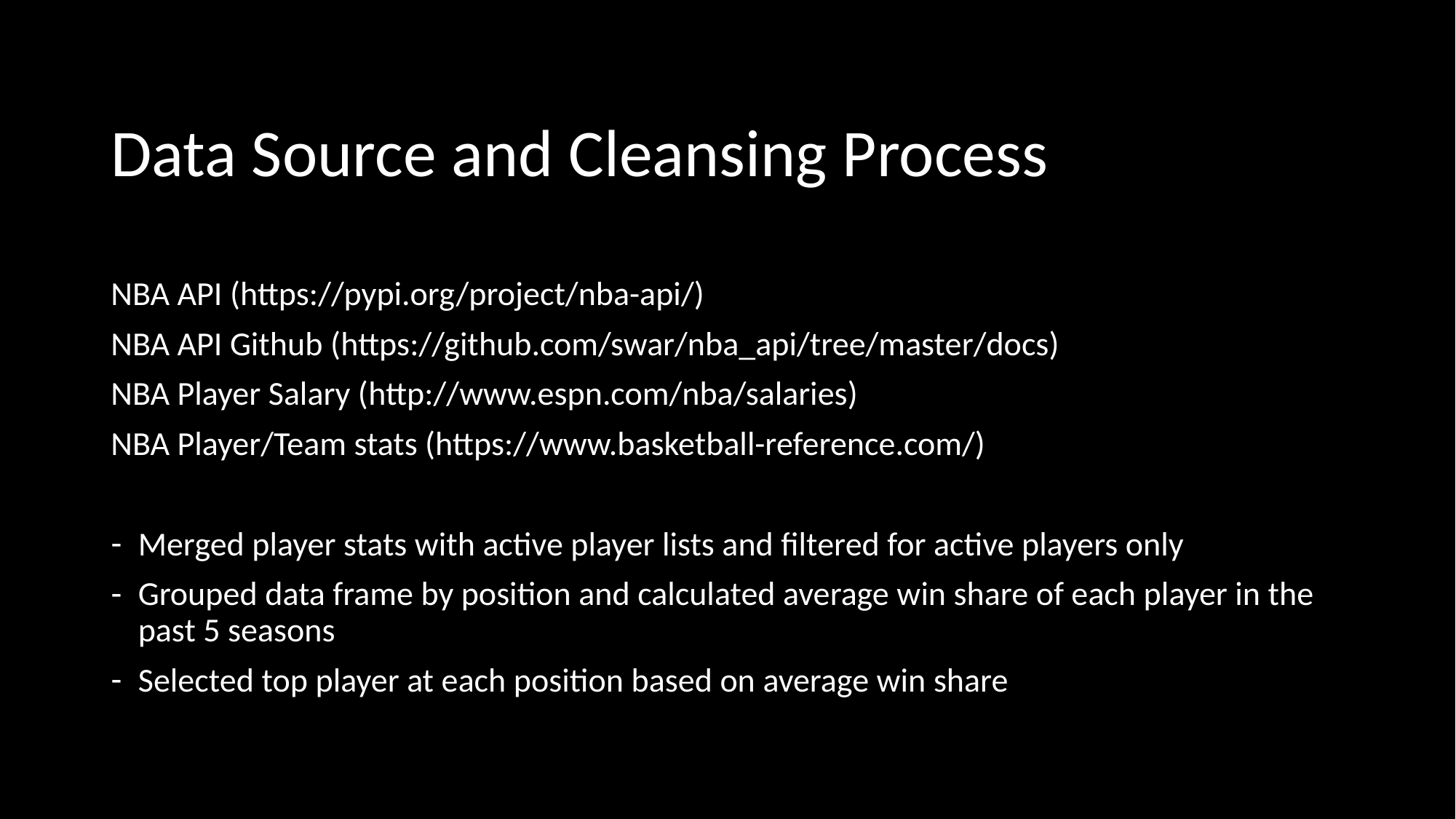

# Data Source and Cleansing Process
NBA API (https://pypi.org/project/nba-api/)
NBA API Github (https://github.com/swar/nba_api/tree/master/docs)
NBA Player Salary (http://www.espn.com/nba/salaries)
NBA Player/Team stats (https://www.basketball-reference.com/)

Merged player stats with active player lists and filtered for active players only
Grouped data frame by position and calculated average win share of each player in the past 5 seasons
Selected top player at each position based on average win share